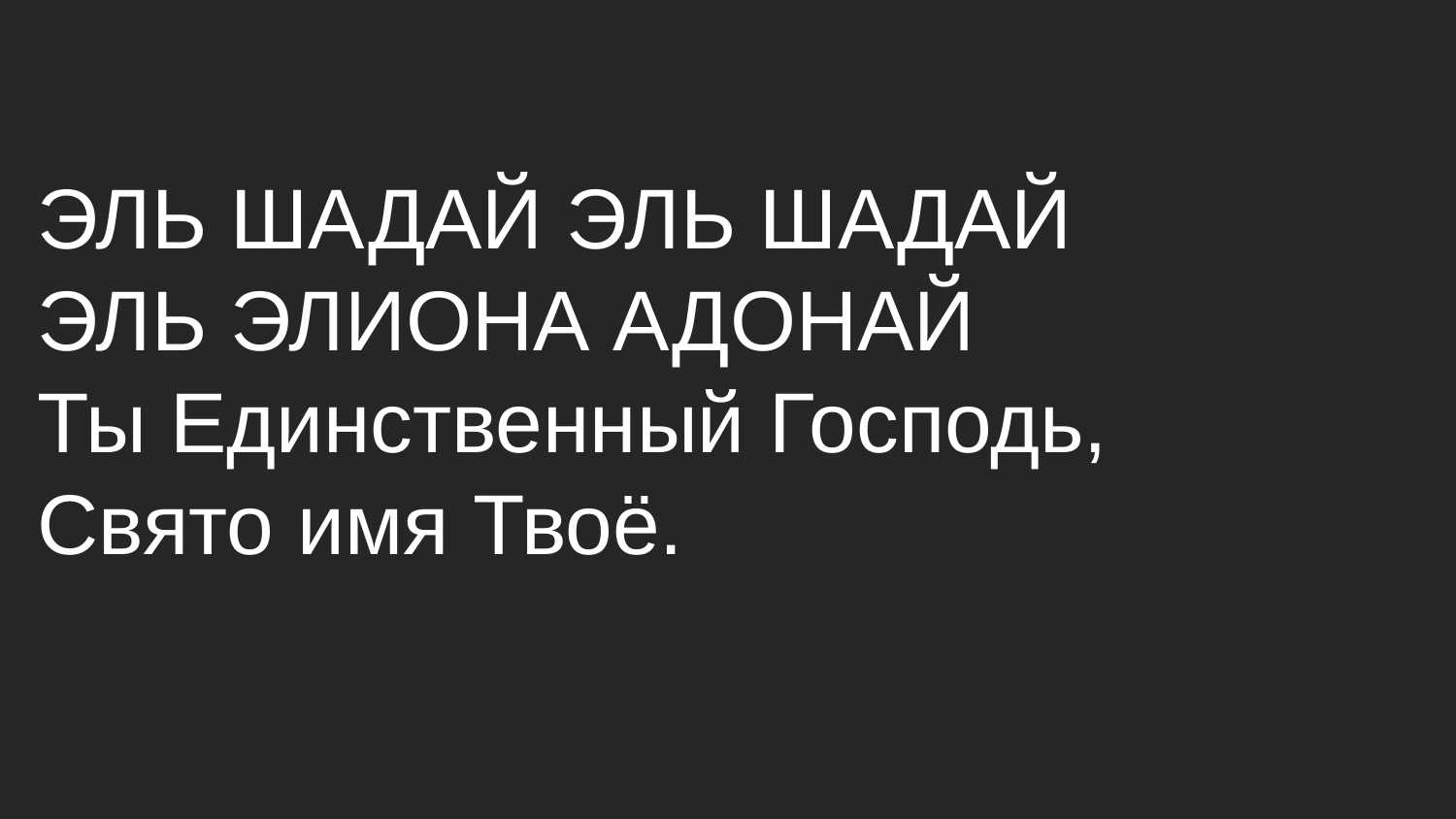

# ЭЛЬ ШАДАЙ ЭЛЬ ШАДАЙ ЭЛЬ ЭЛИОНА АДОНАЙ Ты Единственный Господь, Свято имя Твоё.